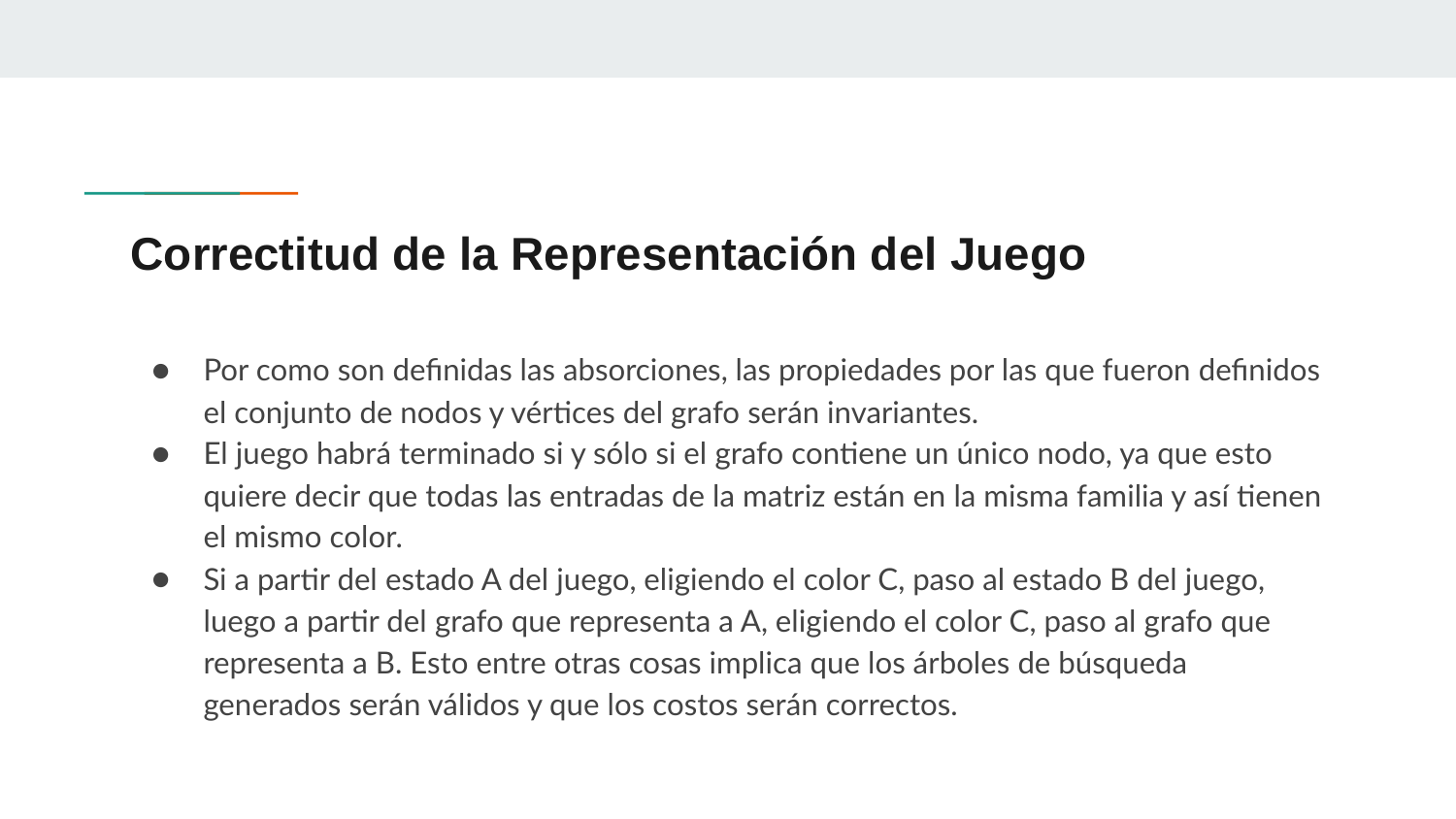

# Correctitud de la Representación del Juego
Por como son definidas las absorciones, las propiedades por las que fueron definidos el conjunto de nodos y vértices del grafo serán invariantes.
El juego habrá terminado si y sólo si el grafo contiene un único nodo, ya que esto quiere decir que todas las entradas de la matriz están en la misma familia y así tienen el mismo color.
Si a partir del estado A del juego, eligiendo el color C, paso al estado B del juego, luego a partir del grafo que representa a A, eligiendo el color C, paso al grafo que representa a B. Esto entre otras cosas implica que los árboles de búsqueda generados serán válidos y que los costos serán correctos.